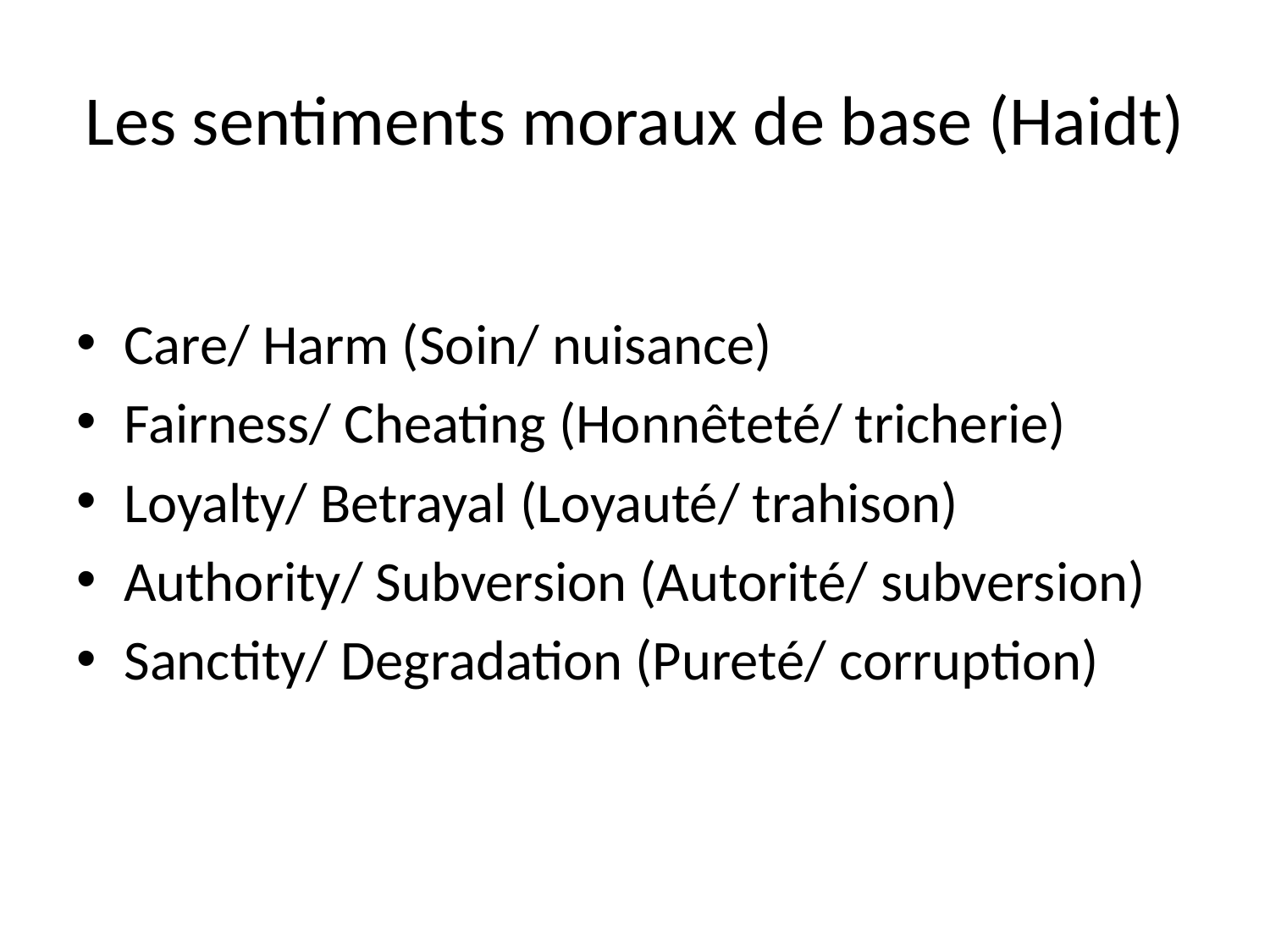

# Les sentiments moraux de base (Haidt)

Care/ Harm (Soin/ nuisance)
Fairness/ Cheating (Honnêteté/ tricherie)
Loyalty/ Betrayal (Loyauté/ trahison)
Authority/ Subversion (Autorité/ subversion)
Sanctity/ Degradation (Pureté/ corruption)